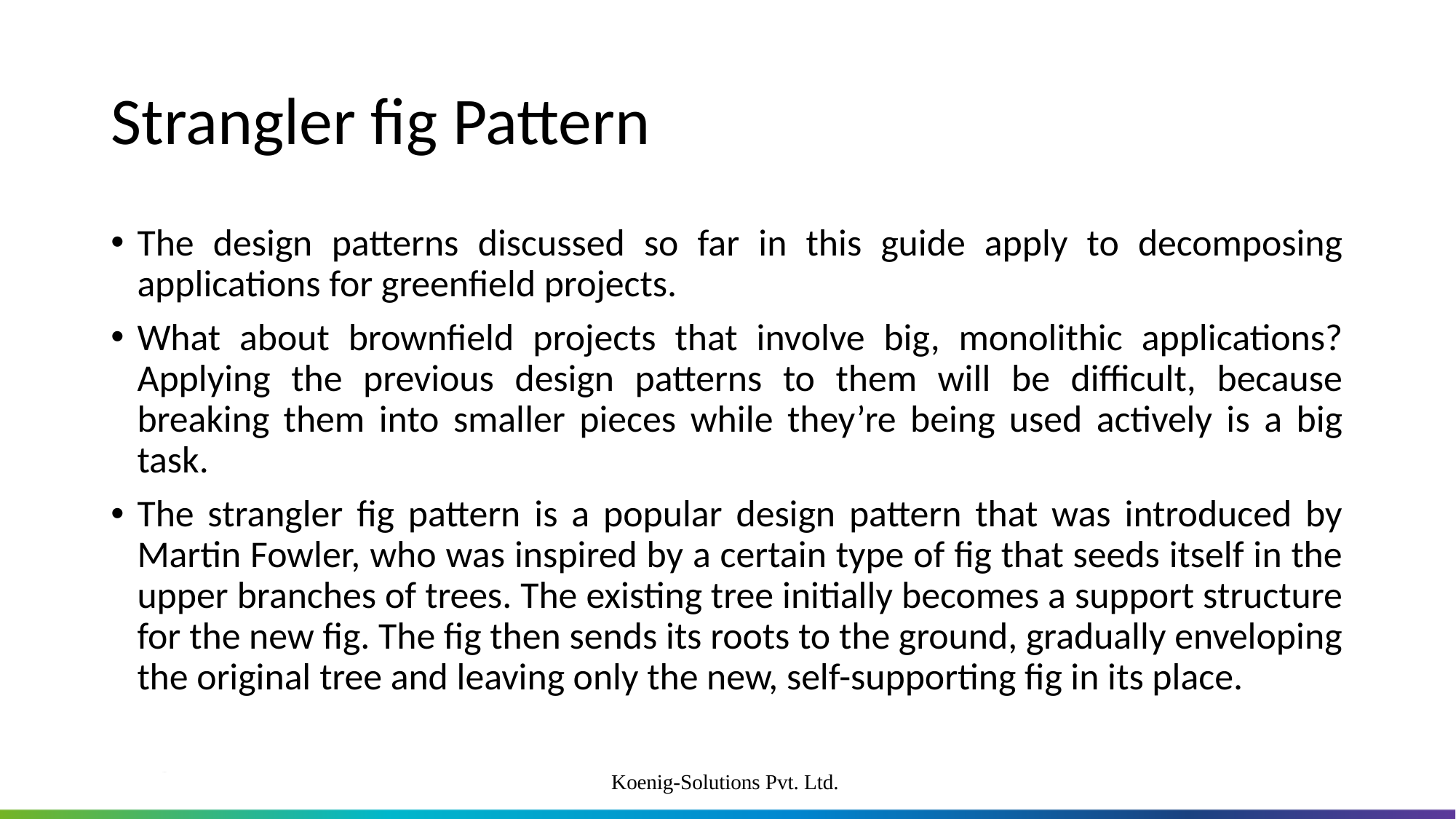

# Strangler fig Pattern
The design patterns discussed so far in this guide apply to decomposing applications for greenfield projects.
What about brownfield projects that involve big, monolithic applications? Applying the previous design patterns to them will be difficult, because breaking them into smaller pieces while they’re being used actively is a big task.
The strangler fig pattern is a popular design pattern that was introduced by Martin Fowler, who was inspired by a certain type of fig that seeds itself in the upper branches of trees. The existing tree initially becomes a support structure for the new fig. The fig then sends its roots to the ground, gradually enveloping the original tree and leaving only the new, self-supporting fig in its place.

Koenig-Solutions Pvt. Ltd.